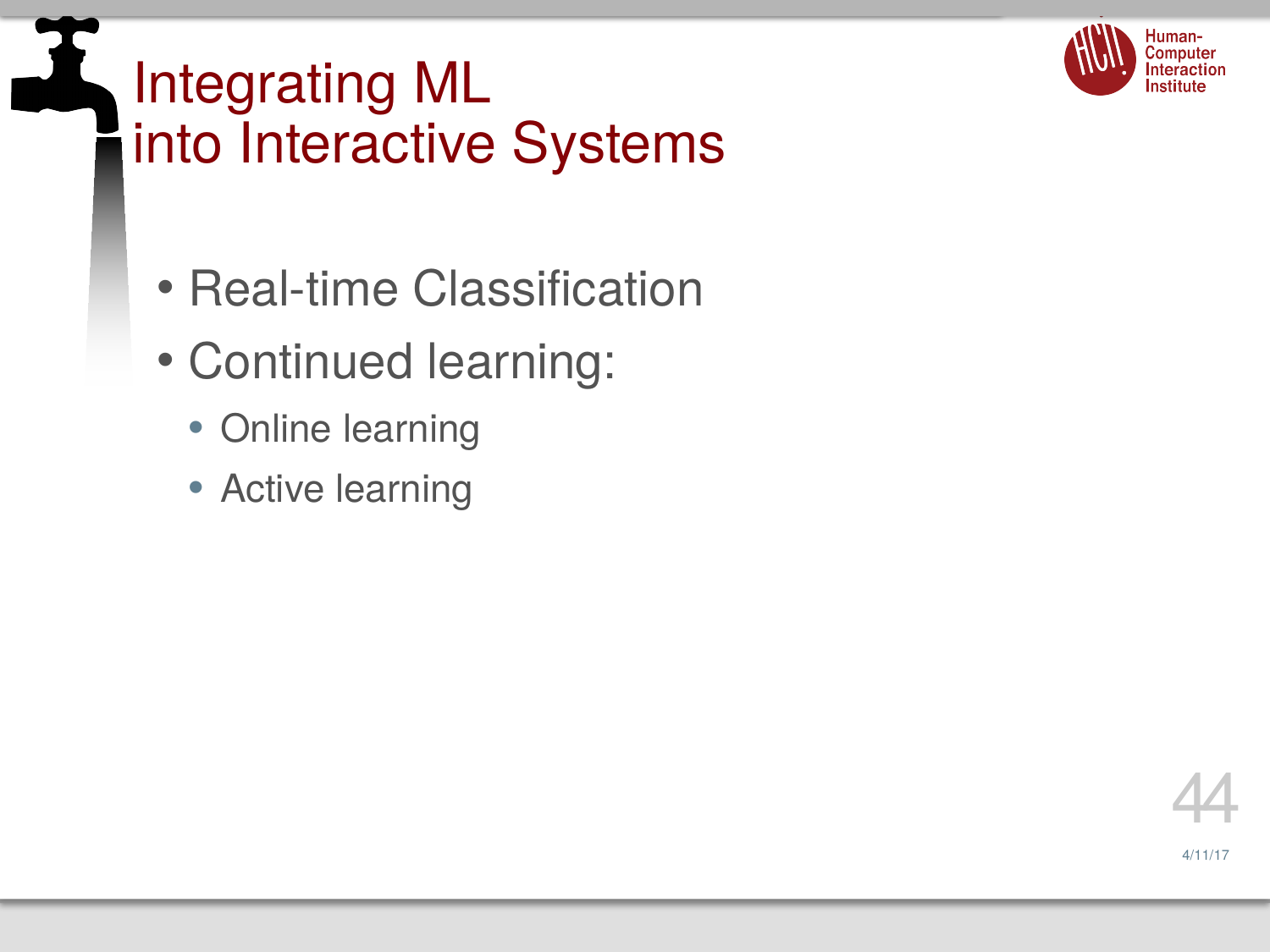

# Integrating ML into Interactive Systems
Real-time Classification
Continued learning:
Online learning
Active learning
44
4/11/17